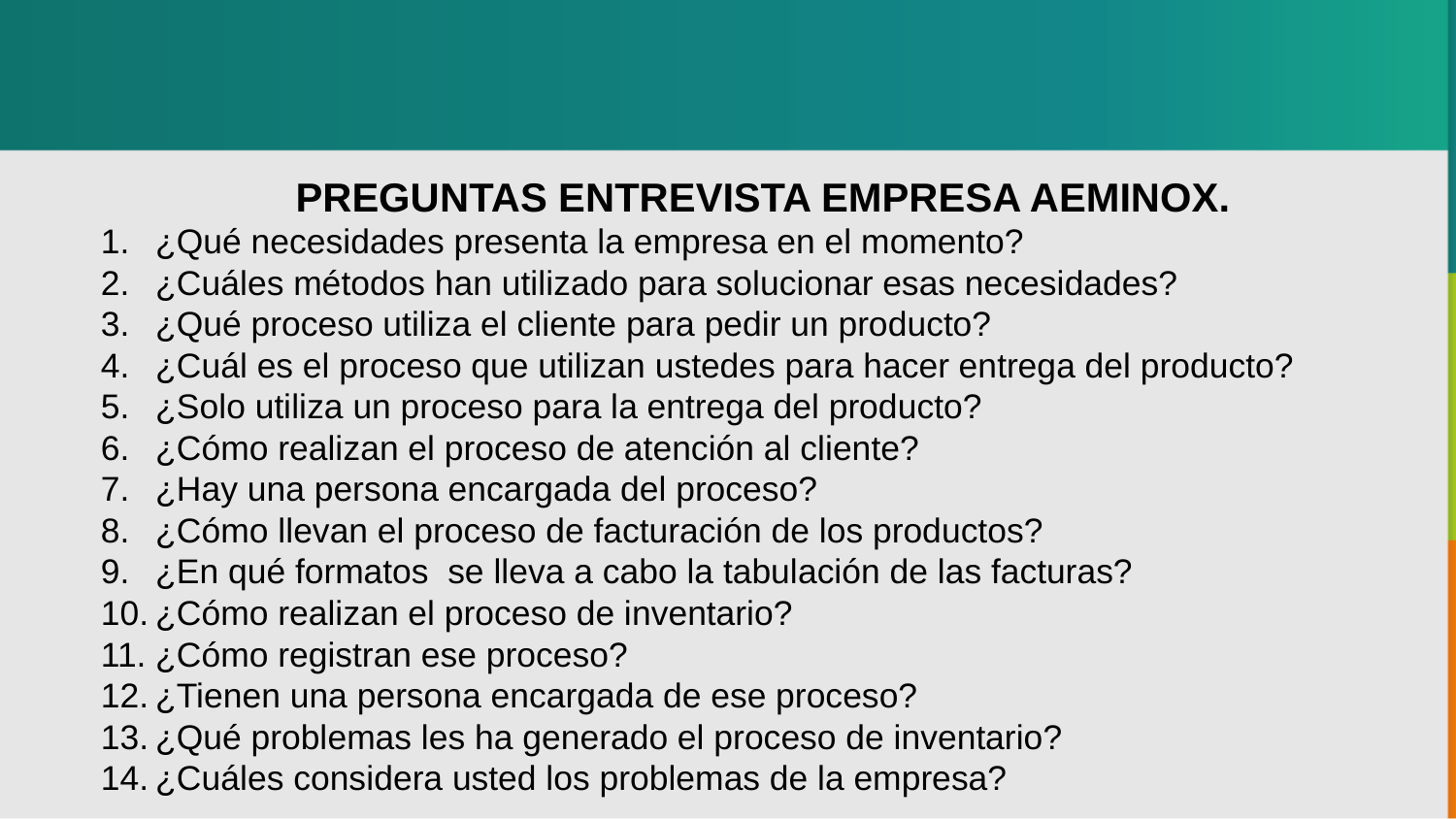

PREGUNTAS ENTREVISTA EMPRESA AEMINOX.
¿Qué necesidades presenta la empresa en el momento?
¿Cuáles métodos han utilizado para solucionar esas necesidades?
¿Qué proceso utiliza el cliente para pedir un producto?
¿Cuál es el proceso que utilizan ustedes para hacer entrega del producto?
¿Solo utiliza un proceso para la entrega del producto?
¿Cómo realizan el proceso de atención al cliente?
¿Hay una persona encargada del proceso?
¿Cómo llevan el proceso de facturación de los productos?
¿En qué formatos  se lleva a cabo la tabulación de las facturas?
¿Cómo realizan el proceso de inventario?
¿Cómo registran ese proceso?
¿Tienen una persona encargada de ese proceso?
¿Qué problemas les ha generado el proceso de inventario?
¿Cuáles considera usted los problemas de la empresa?